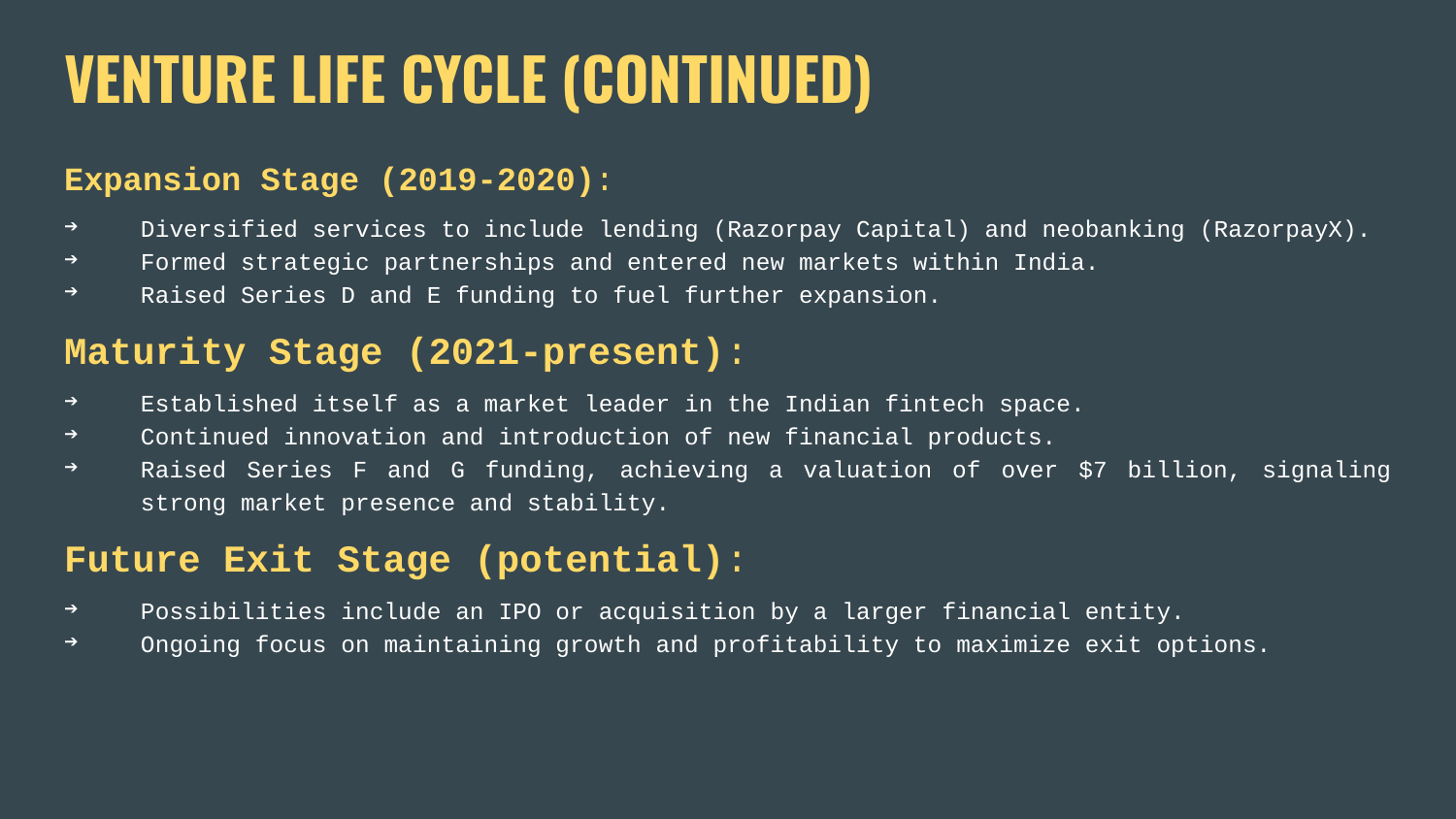

# VENTURE LIFE CYCLE (CONTINUED)
Expansion Stage (2019-2020):
Diversified services to include lending (Razorpay Capital) and neobanking (RazorpayX).
Formed strategic partnerships and entered new markets within India.
Raised Series D and E funding to fuel further expansion.
Maturity Stage (2021-present):
Established itself as a market leader in the Indian fintech space.
Continued innovation and introduction of new financial products.
Raised Series F and G funding, achieving a valuation of over $7 billion, signaling strong market presence and stability.
Future Exit Stage (potential):
Possibilities include an IPO or acquisition by a larger financial entity.
Ongoing focus on maintaining growth and profitability to maximize exit options.